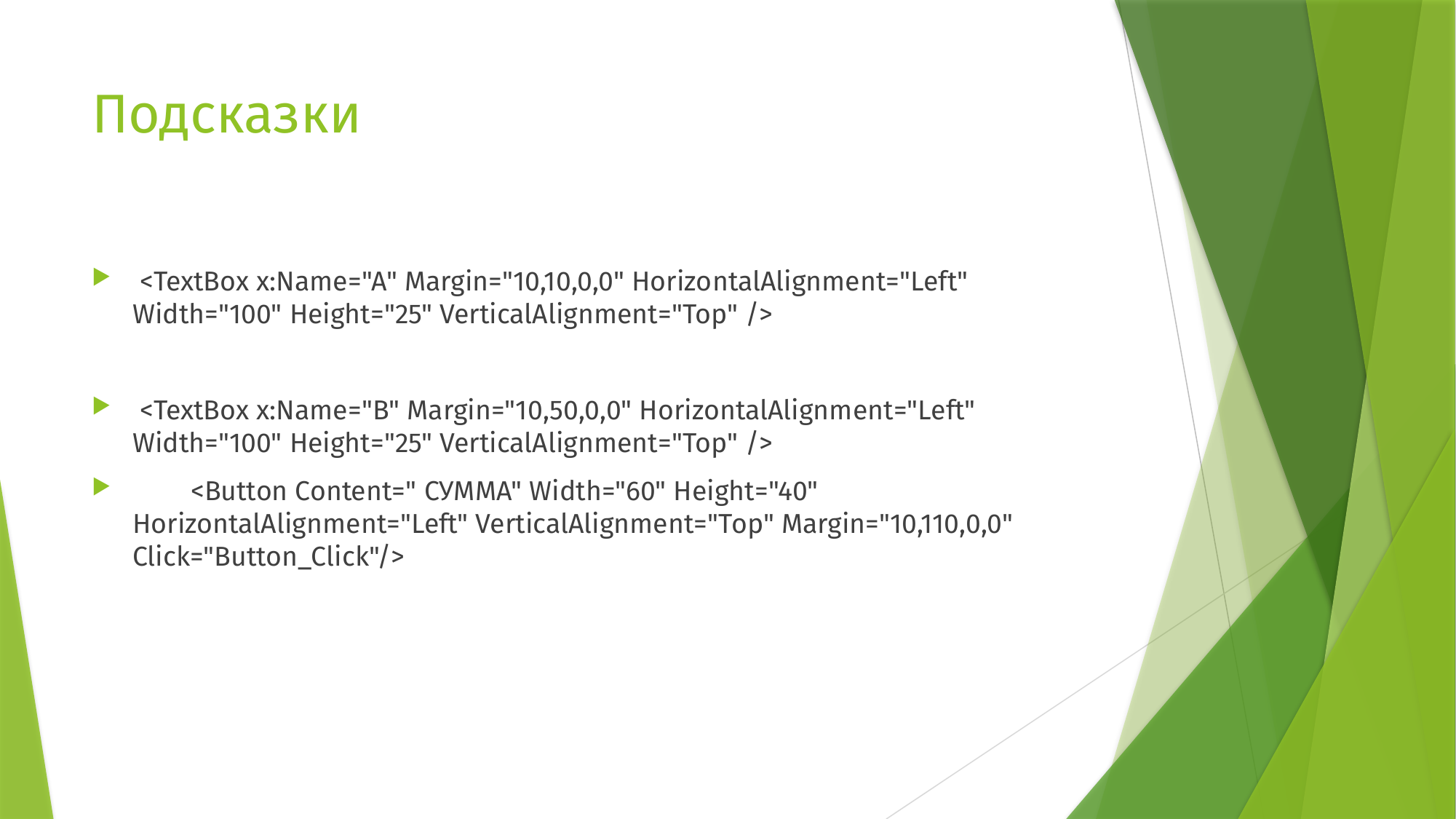

# Подсказки
 <TextBox x:Name="A" Margin="10,10,0,0" HorizontalAlignment="Left" Width="100" Height="25" VerticalAlignment="Top" />

 <TextBox x:Name="B" Margin="10,50,0,0" HorizontalAlignment="Left" Width="100" Height="25" VerticalAlignment="Top" />
        <Button Content=" СУММА" Width="60" Height="40" HorizontalAlignment="Left" VerticalAlignment="Top" Margin="10,110,0,0" Click="Button_Click"/>